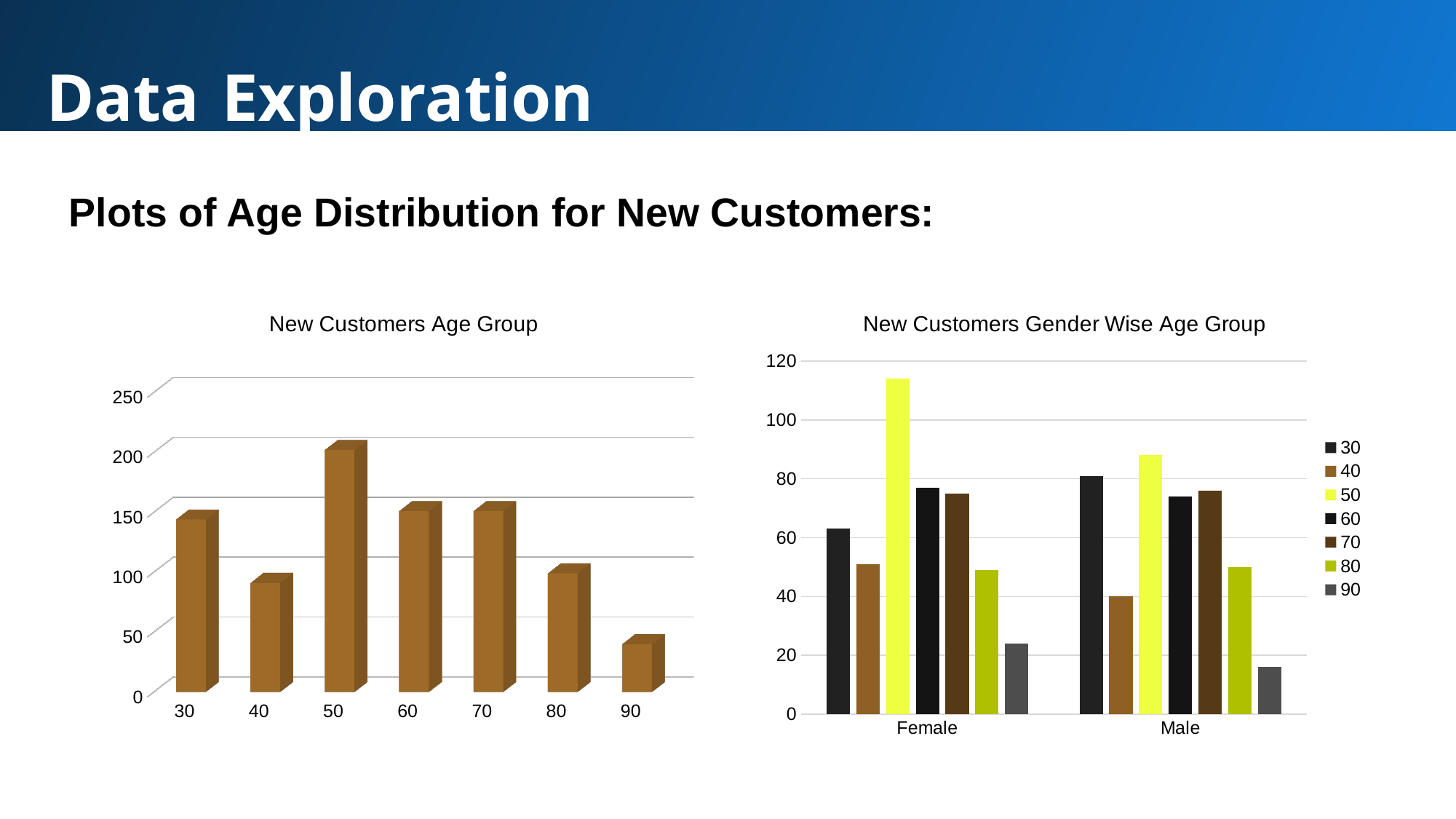

Data Exploration
Plots of Age Distribution for New Customers:

### Chart: New Customers Gender Wise Age Group

| Category | 30 | 40 | 50 | 60 | 70 | 80 | 90 |
|---|---|---|---|---|---|---|---|
| Female | 63.0 | 51.0 | 114.0 | 77.0 | 75.0 | 49.0 | 24.0 |
| Male | 81.0 | 40.0 | 88.0 | 74.0 | 76.0 | 50.0 | 16.0 |

[unsupported chart]